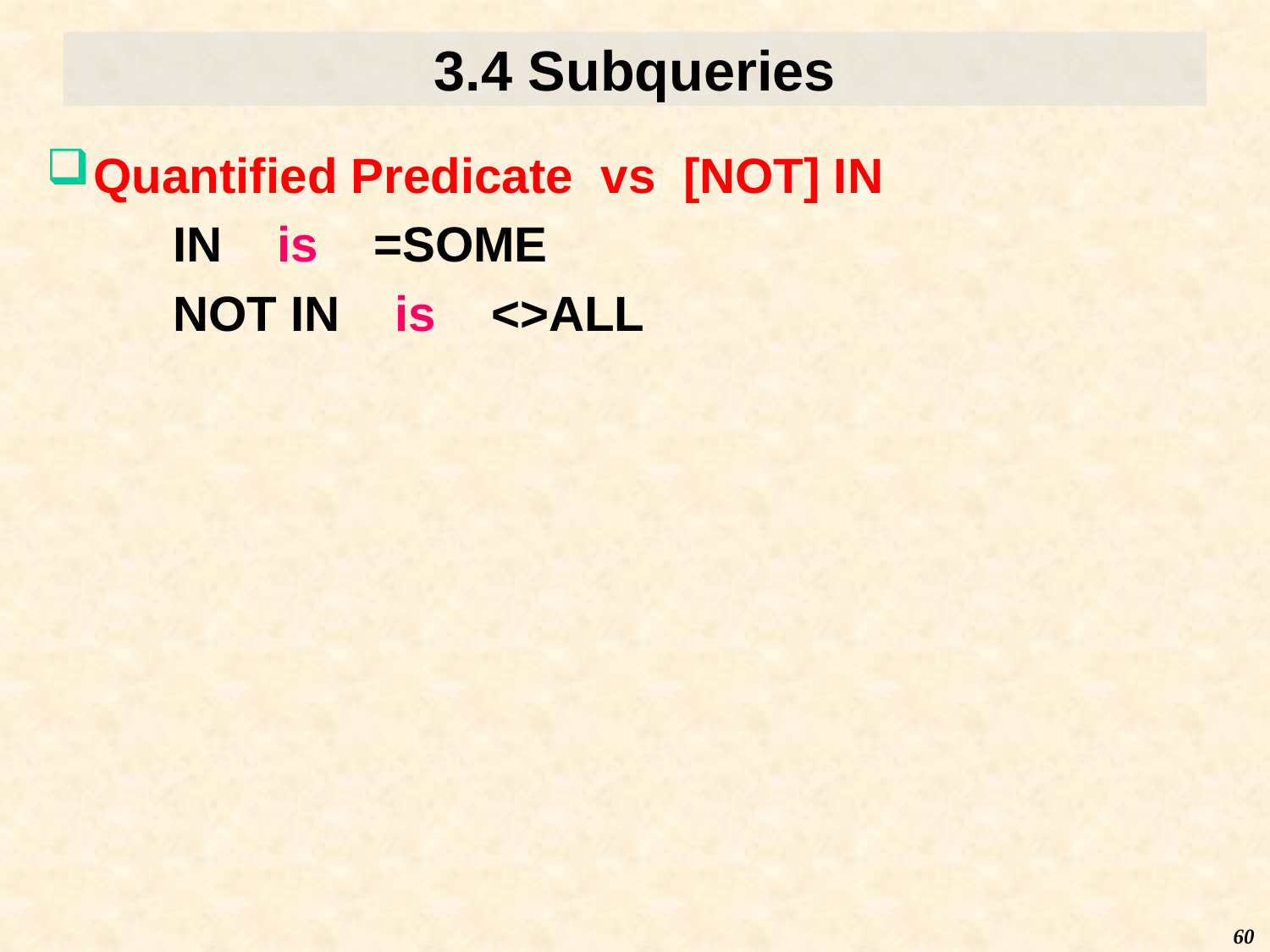

# 3.4 Subqueries
Quantified Predicate  vs  [NOT] IN
IN    is    =SOME
NOT IN    is    <>ALL
60